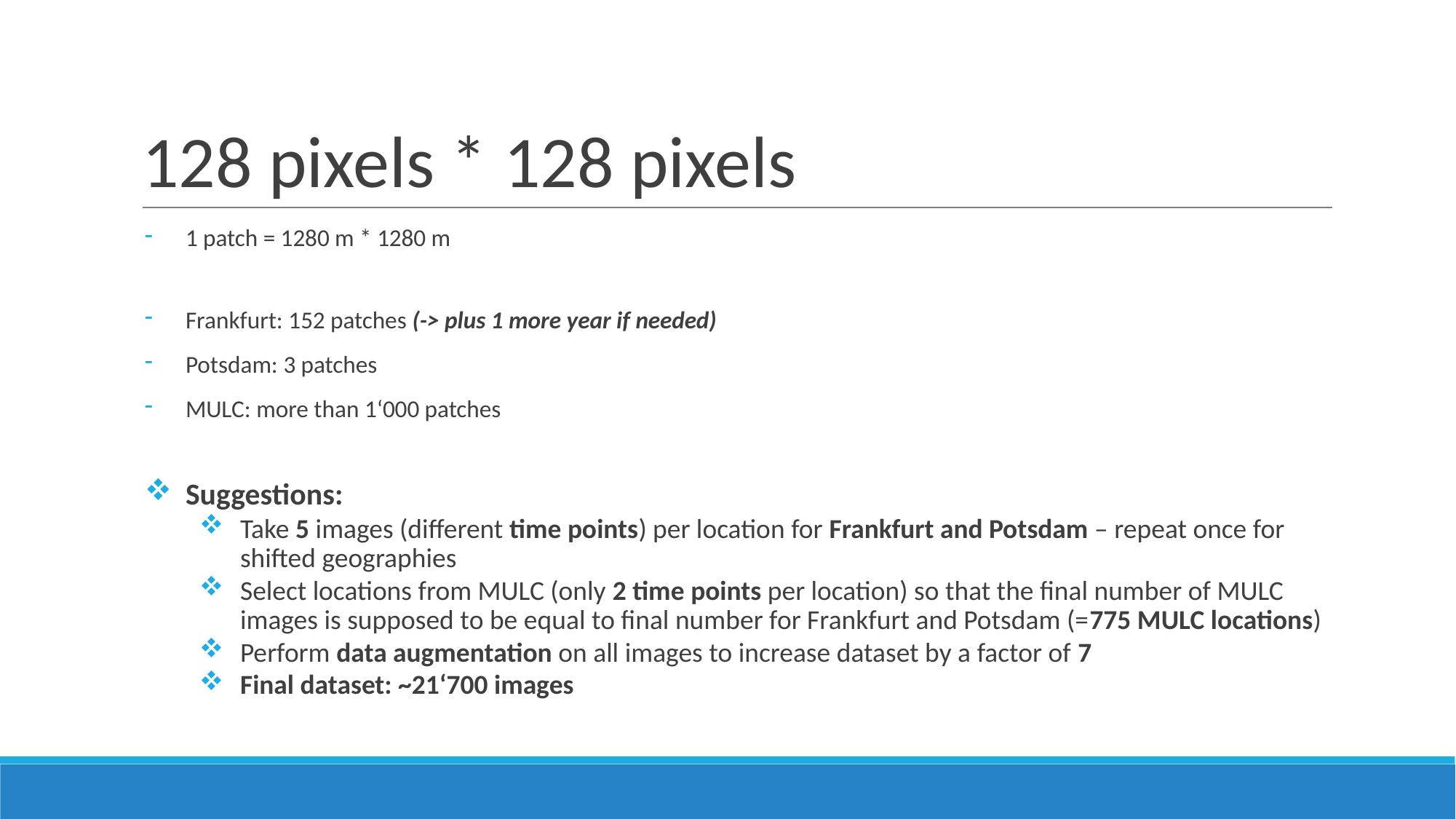

# 128 pixels * 128 pixels
1 patch = 1280 m * 1280 m

Frankfurt: 152 patches (-> plus 1 more year if needed)
Potsdam: 3 patches
MULC: more than 1‘000 patches

Suggestions:
Take 5 images (different time points) per location for Frankfurt and Potsdam – repeat once for shifted geographies
Select locations from MULC (only 2 time points per location) so that the final number of MULC images is supposed to be equal to final number for Frankfurt and Potsdam (=775 MULC locations)
Perform data augmentation on all images to increase dataset by a factor of 7
Final dataset: ~21‘700 images